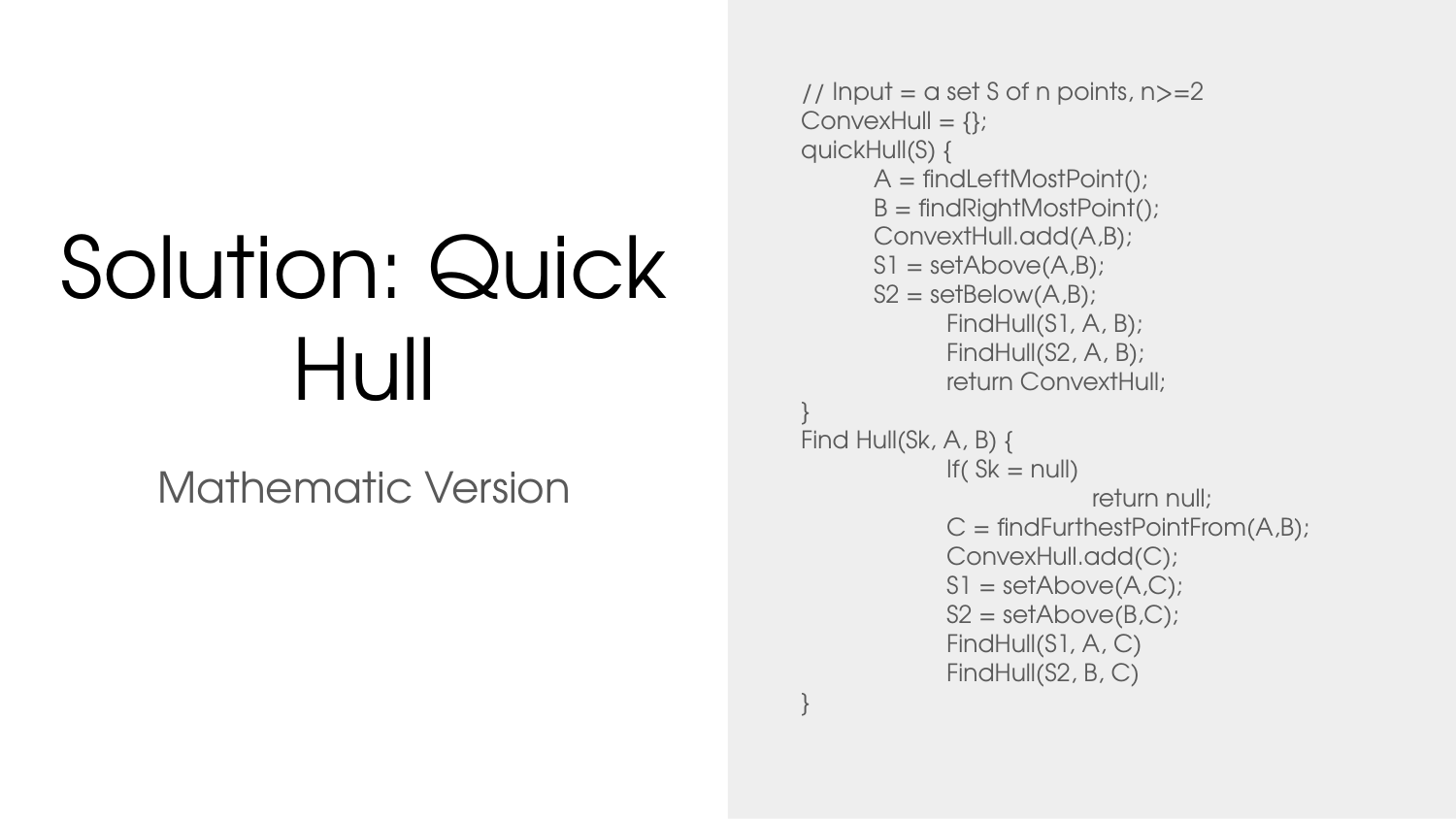

// Input = a set S of n points, n>=2
ConvexHull = {};
quickHull(S) {
A = findLeftMostPoint();
B = findRightMostPoint();
ConvextHull.add(A,B);
S1 = setAbove(A,B);
S2 = setBelow(A,B);
	FindHull(S1, A, B);
	FindHull(S2, A, B);
	return ConvextHull;
}
Find Hull(Sk, A, B) {
	If( Sk = null)
		return null;
	C = findFurthestPointFrom(A,B);
	ConvexHull.add(C);
	S1 = setAbove(A,C);
	S2 = setAbove(B,C);
	FindHull(S1, A, C)
	FindHull(S2, B, C)
}

# Solution: Quick Hull
Mathematic Version